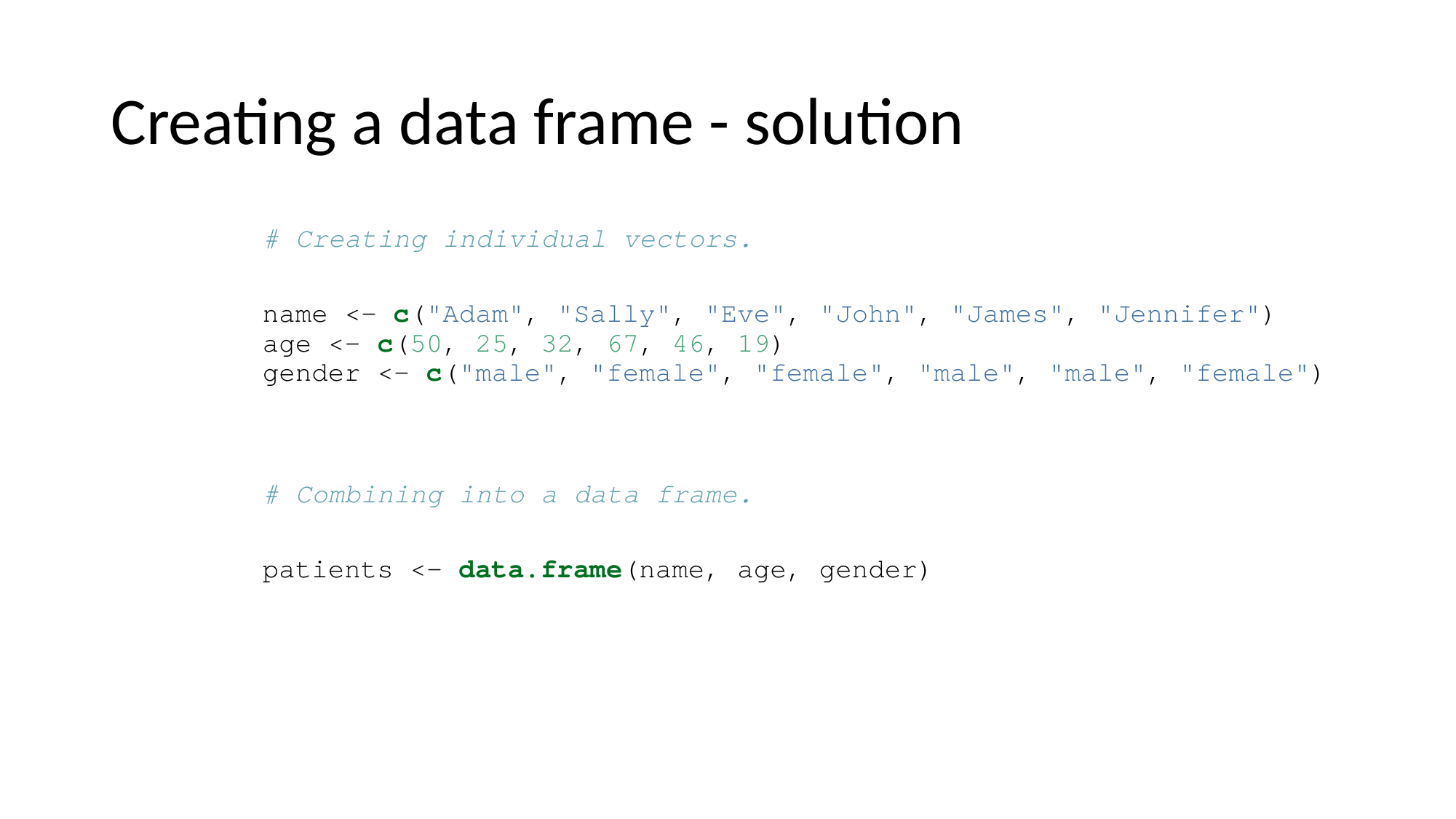

# Creating a data frame - solution
# Creating individual vectors. name <- c("Adam", "Sally", "Eve", "John", "James", "Jennifer") age <- c(50, 25, 32, 67, 46, 19) gender <- c("male", "female", "female", "male", "male", "female") # Combining into a data frame. patients <- data.frame(name, age, gender)